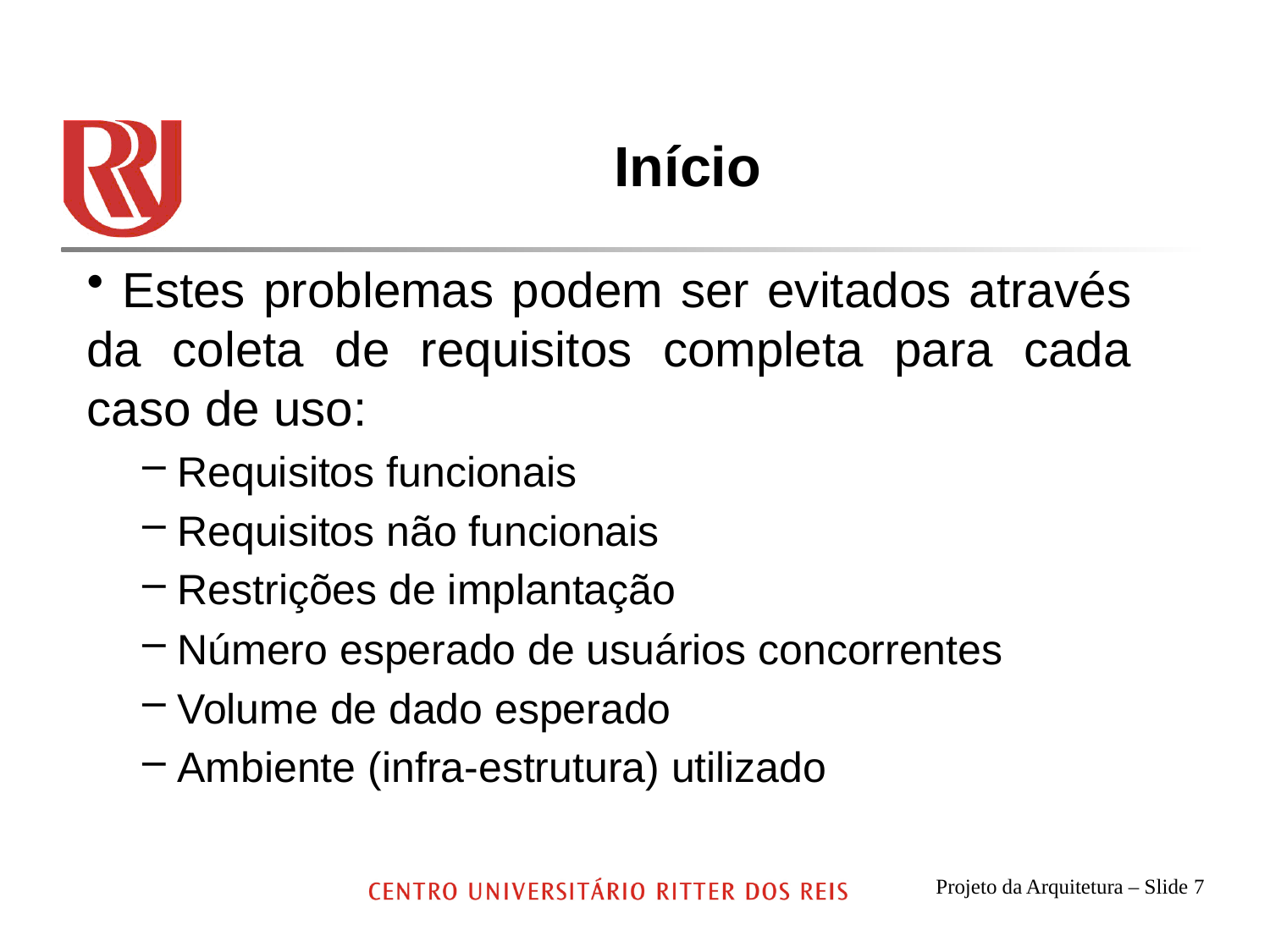

# Início
 Estes problemas podem ser evitados através da coleta de requisitos completa para cada caso de uso:
 Requisitos funcionais
 Requisitos não funcionais
 Restrições de implantação
 Número esperado de usuários concorrentes
 Volume de dado esperado
 Ambiente (infra-estrutura) utilizado
Projeto da Arquitetura – Slide 7